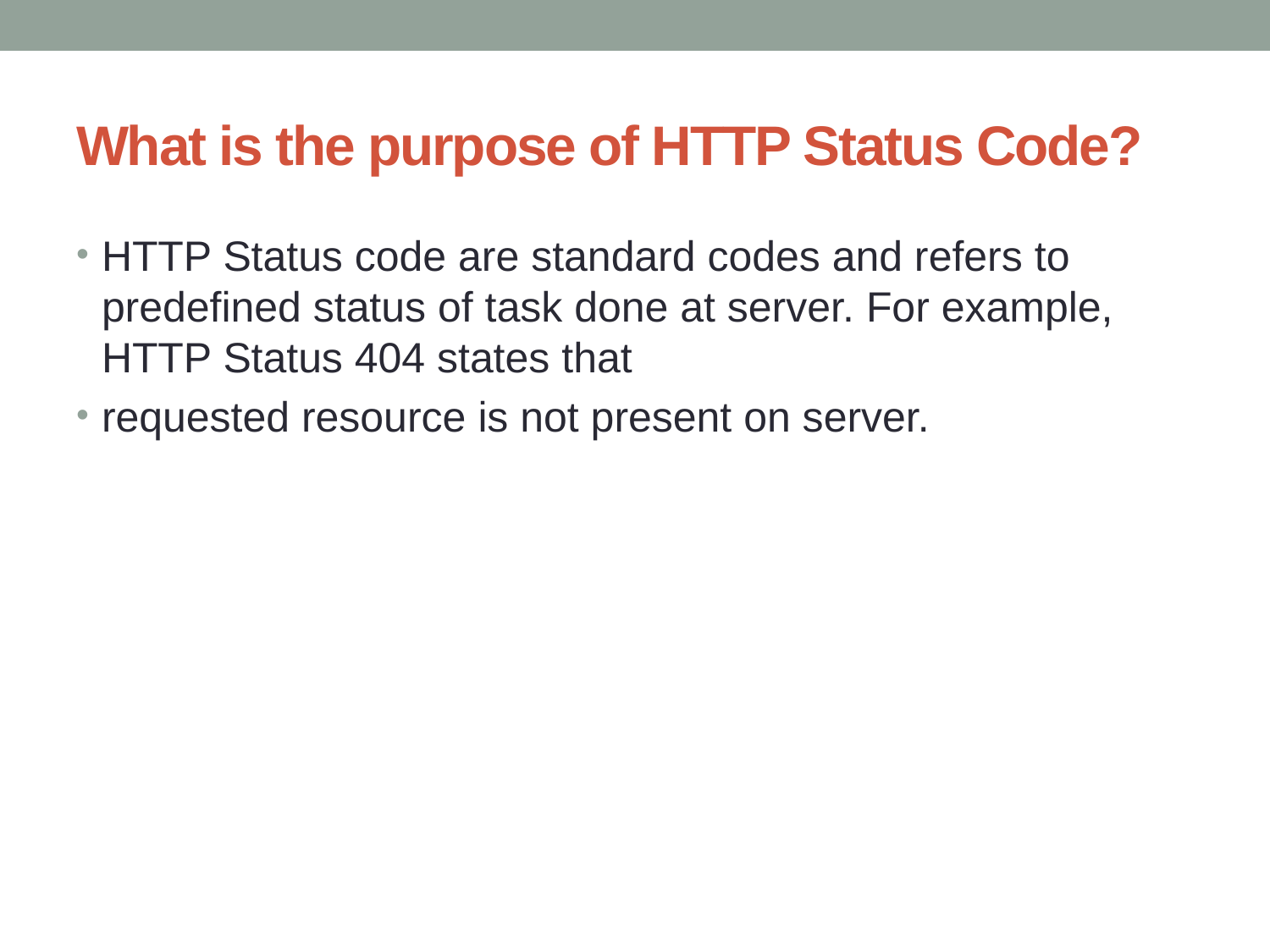

# What is the purpose of HTTP Status Code?
HTTP Status code are standard codes and refers to predefined status of task done at server. For example, HTTP Status 404 states that
requested resource is not present on server.